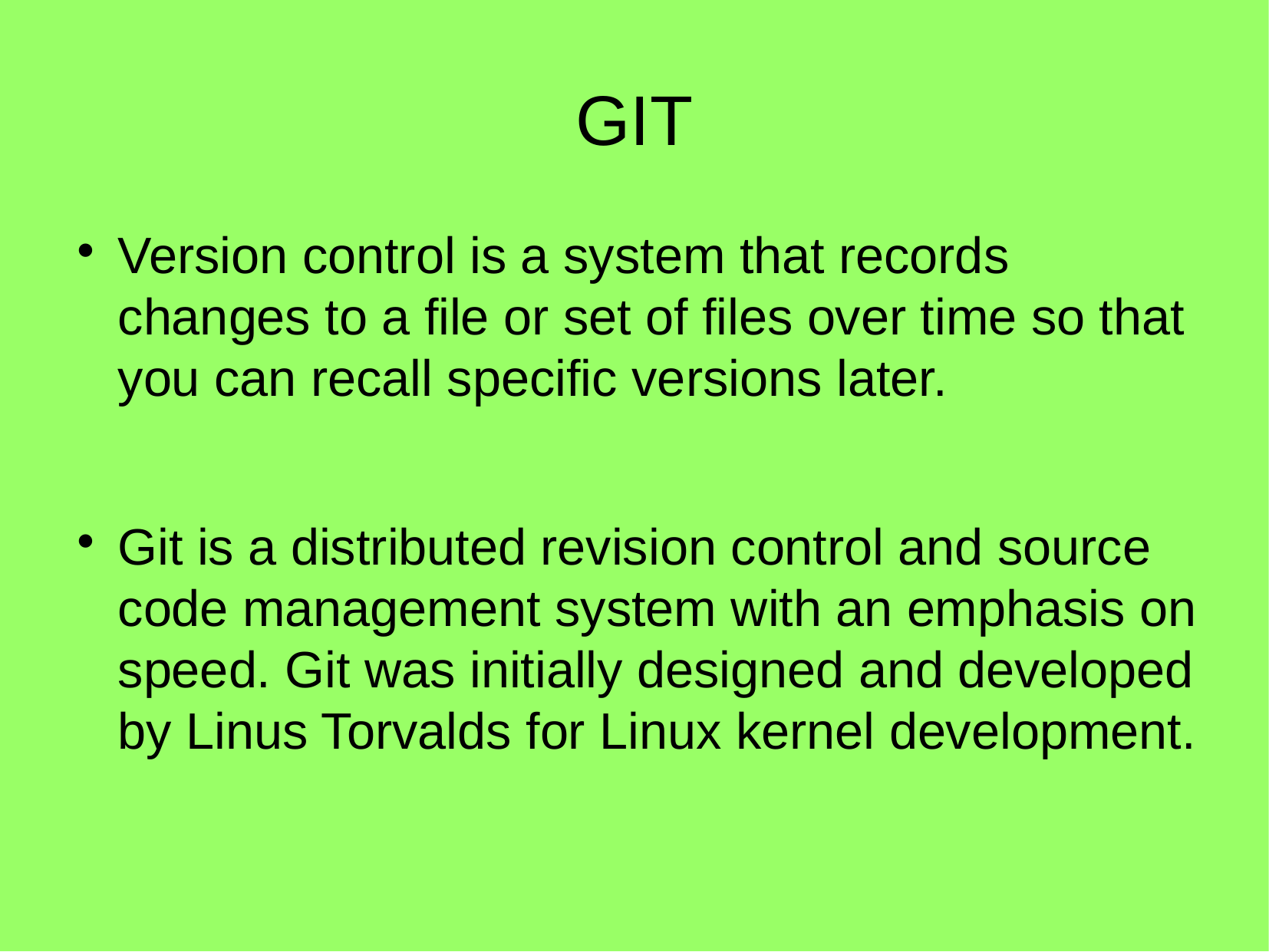

GIT
Version control is a system that records changes to a file or set of files over time so that you can recall specific versions later.

Git is a distributed revision control and source code management system with an emphasis on speed. Git was initially designed and developed by Linus Torvalds for Linux kernel development.